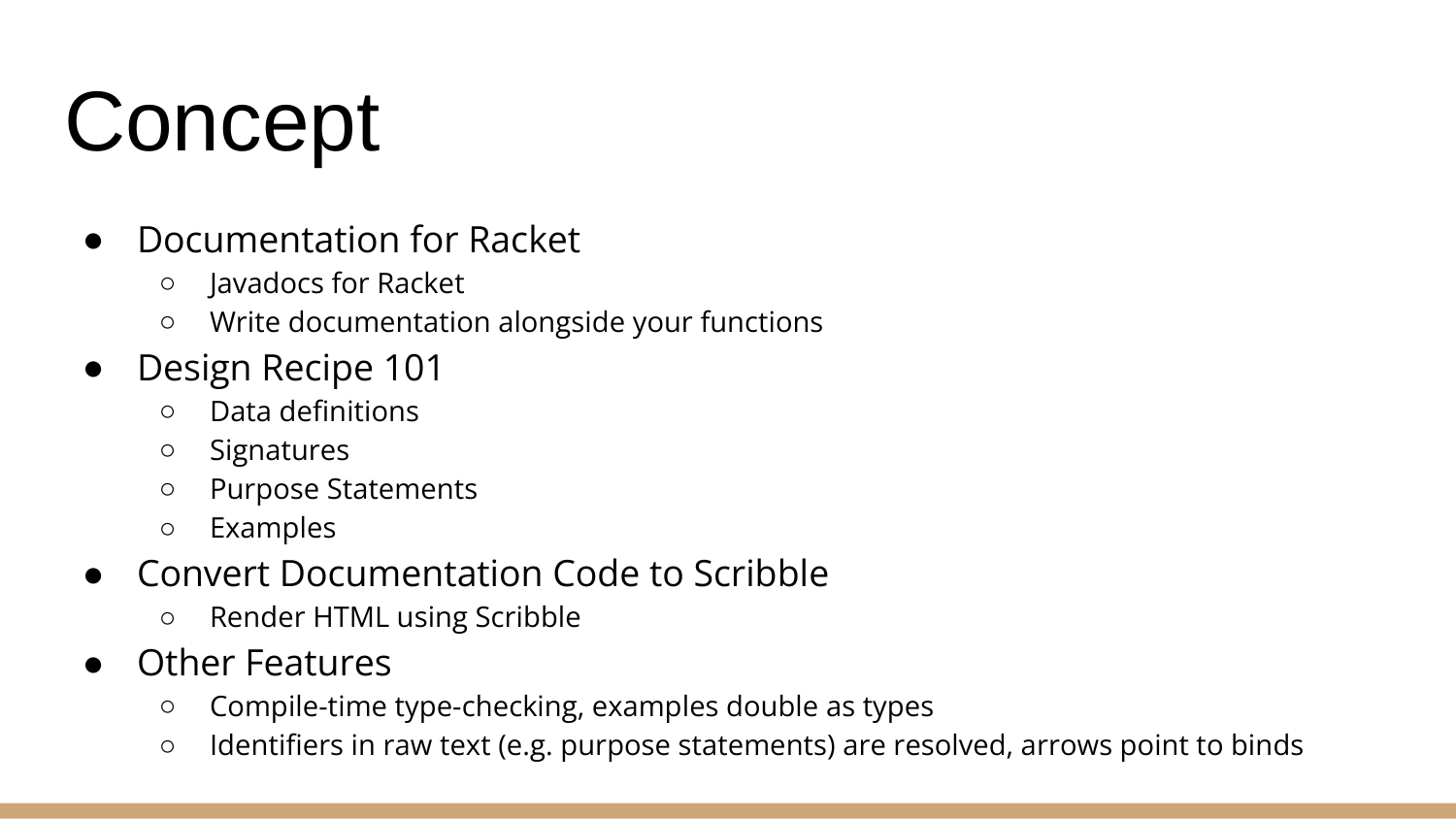

# Concept
Documentation for Racket
Javadocs for Racket
Write documentation alongside your functions
Design Recipe 101
Data definitions
Signatures
Purpose Statements
Examples
Convert Documentation Code to Scribble
Render HTML using Scribble
Other Features
Compile-time type-checking, examples double as types
Identifiers in raw text (e.g. purpose statements) are resolved, arrows point to binds